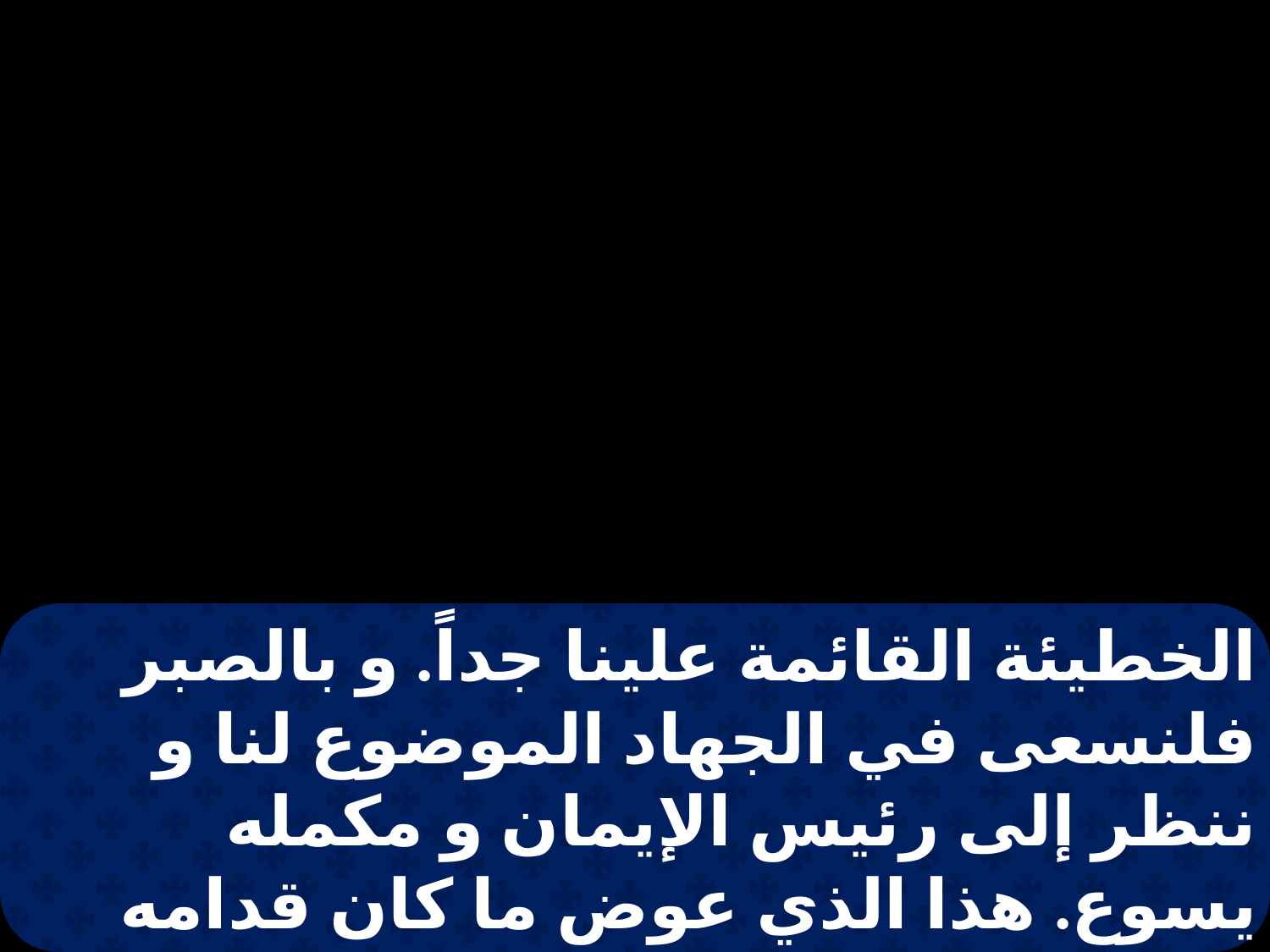

الخطيئة القائمة علينا جداً. و بالصبر فلنسعى في الجهاد الموضوع لنا و ننظر إلى رئيس الإيمان و مكمله يسوع. هذا الذي عوض ما كان قدامه من الفرح صبرَ على الصليبِ و استهانَ بالعار و جلسَ عن يمين عرش الله.